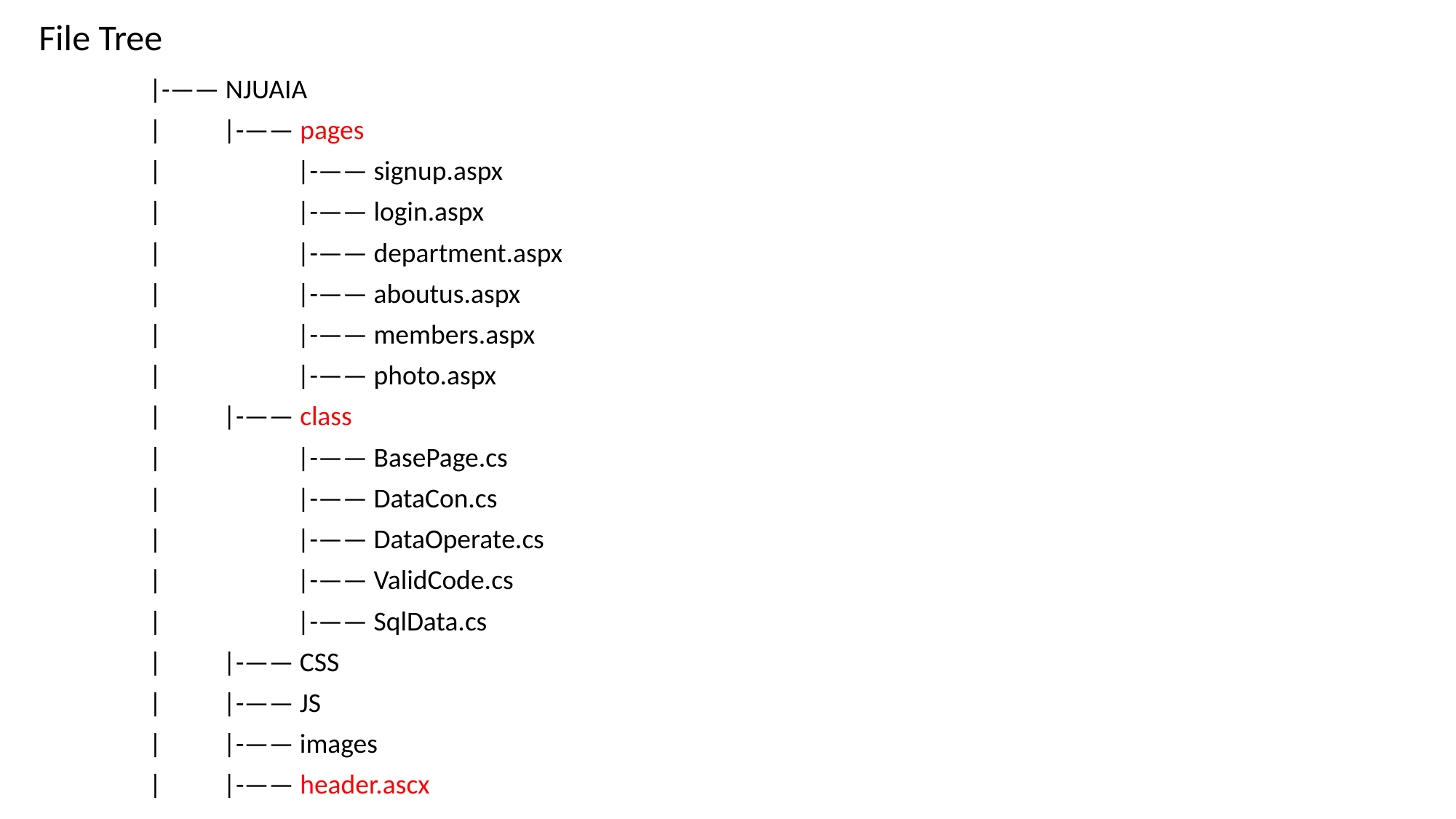

File Tree
|-—— NJUAIA
|          |-—— pages
|                      |-—— signup.aspx
|                      |-—— login.aspx
|                      |-—— department.aspx
|                      |-—— aboutus.aspx
|                      |-—— members.aspx
|                      |-—— photo.aspx
|          |-—— class
|                      |-—— BasePage.cs
|                      |-—— DataCon.cs
|                      |-—— DataOperate.cs
|                      |-—— ValidCode.cs
|                      |-—— SqlData.cs
|          |-—— CSS
|          |-—— JS
|          |-—— images
|          |-—— header.ascx